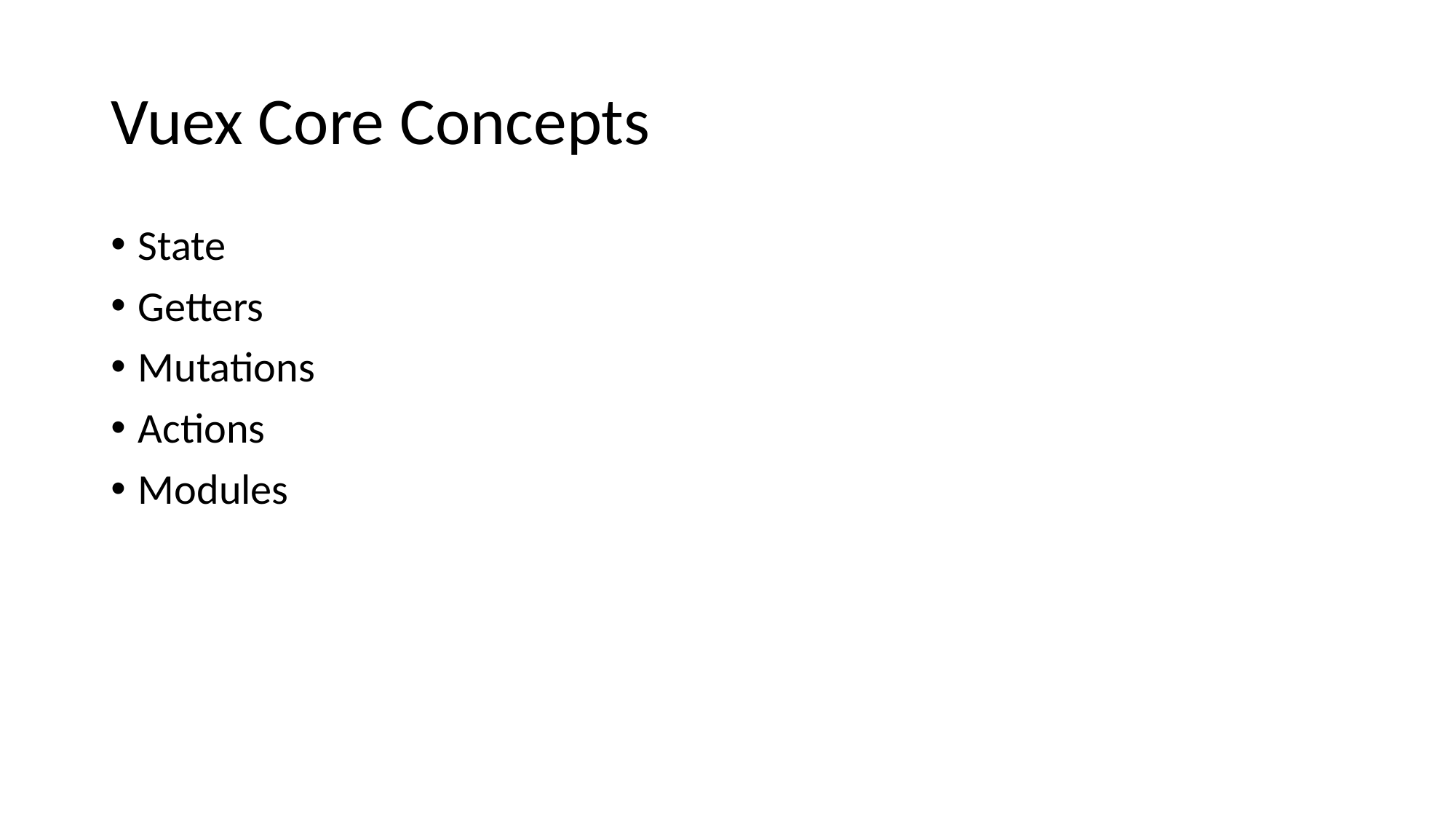

# Vuex Core Concepts
State
Getters
Mutations
Actions
Modules